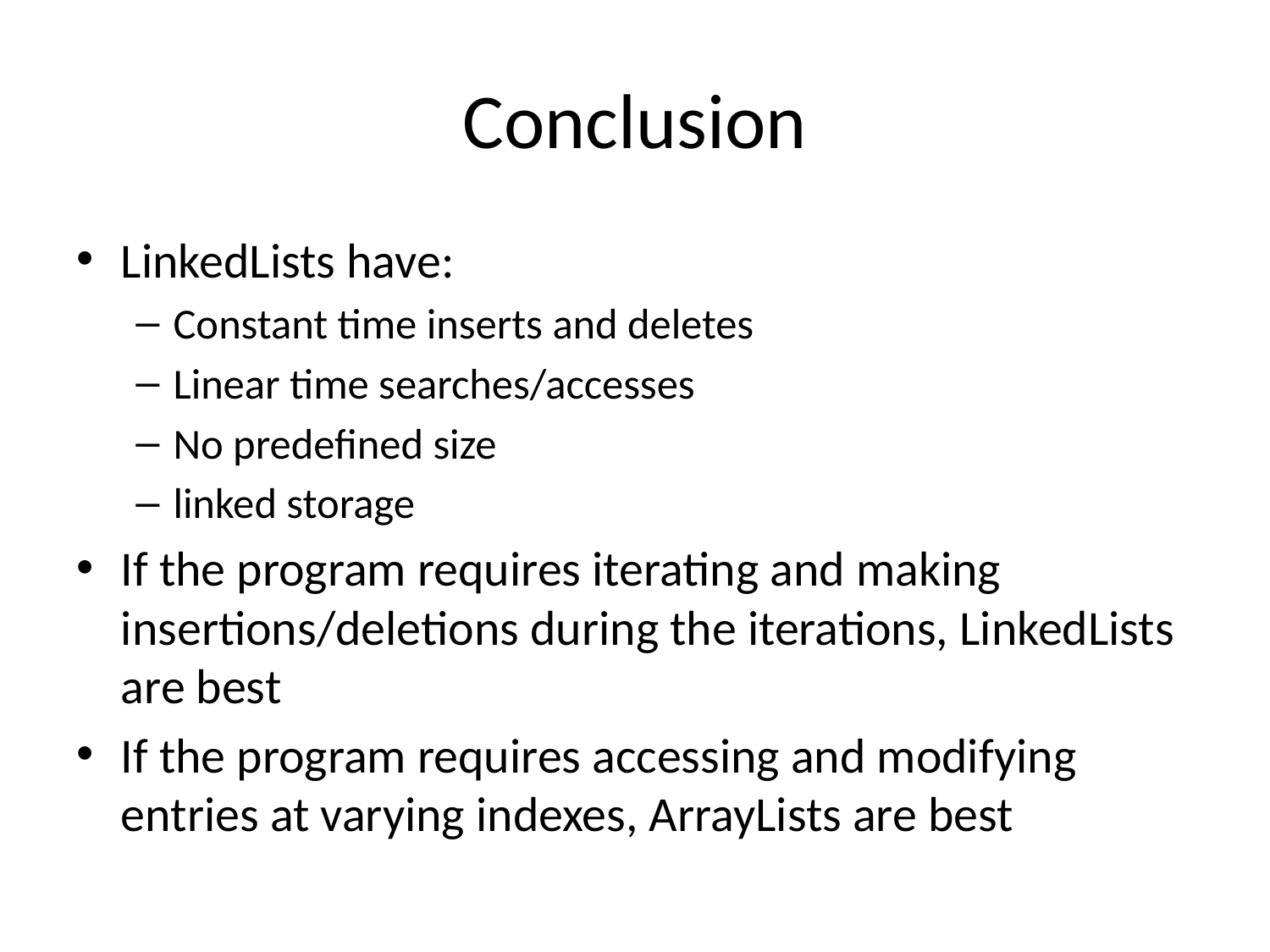

# Conclusion
LinkedLists have:
Constant time inserts and deletes
Linear time searches/accesses
No predefined size
linked storage
If the program requires iterating and making insertions/deletions during the iterations, LinkedLists are best
If the program requires accessing and modifying entries at varying indexes, ArrayLists are best